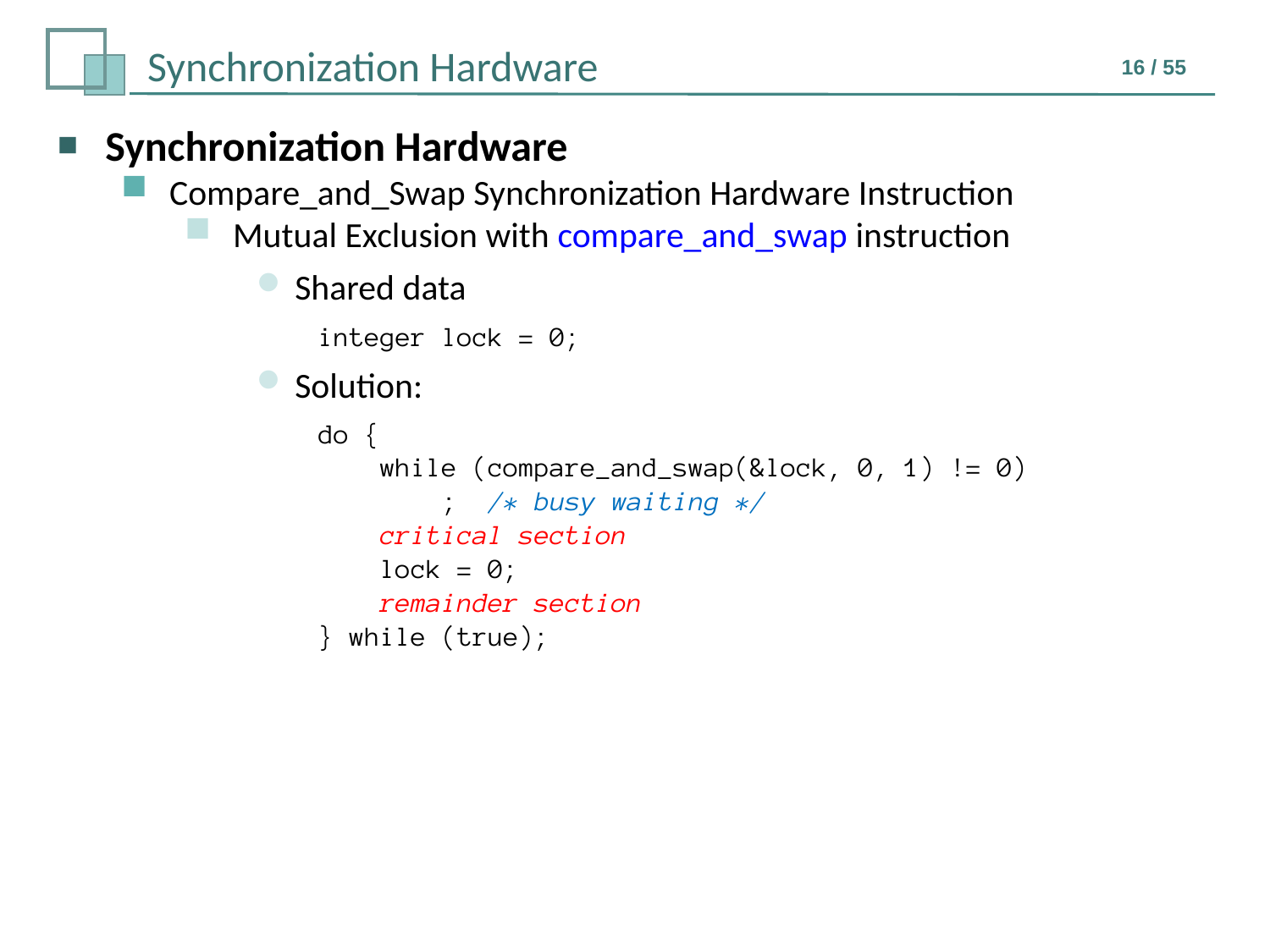

Synchronization Hardware
Compare_and_Swap Synchronization Hardware Instruction
Mutual Exclusion with compare_and_swap instruction
Shared data
integer lock = 0;
Solution:
do {
    while (compare_and_swap(&lock, 0, 1) != 0)
        ;  /* busy waiting */
    critical section
    lock = 0;
    remainder section
} while (true);